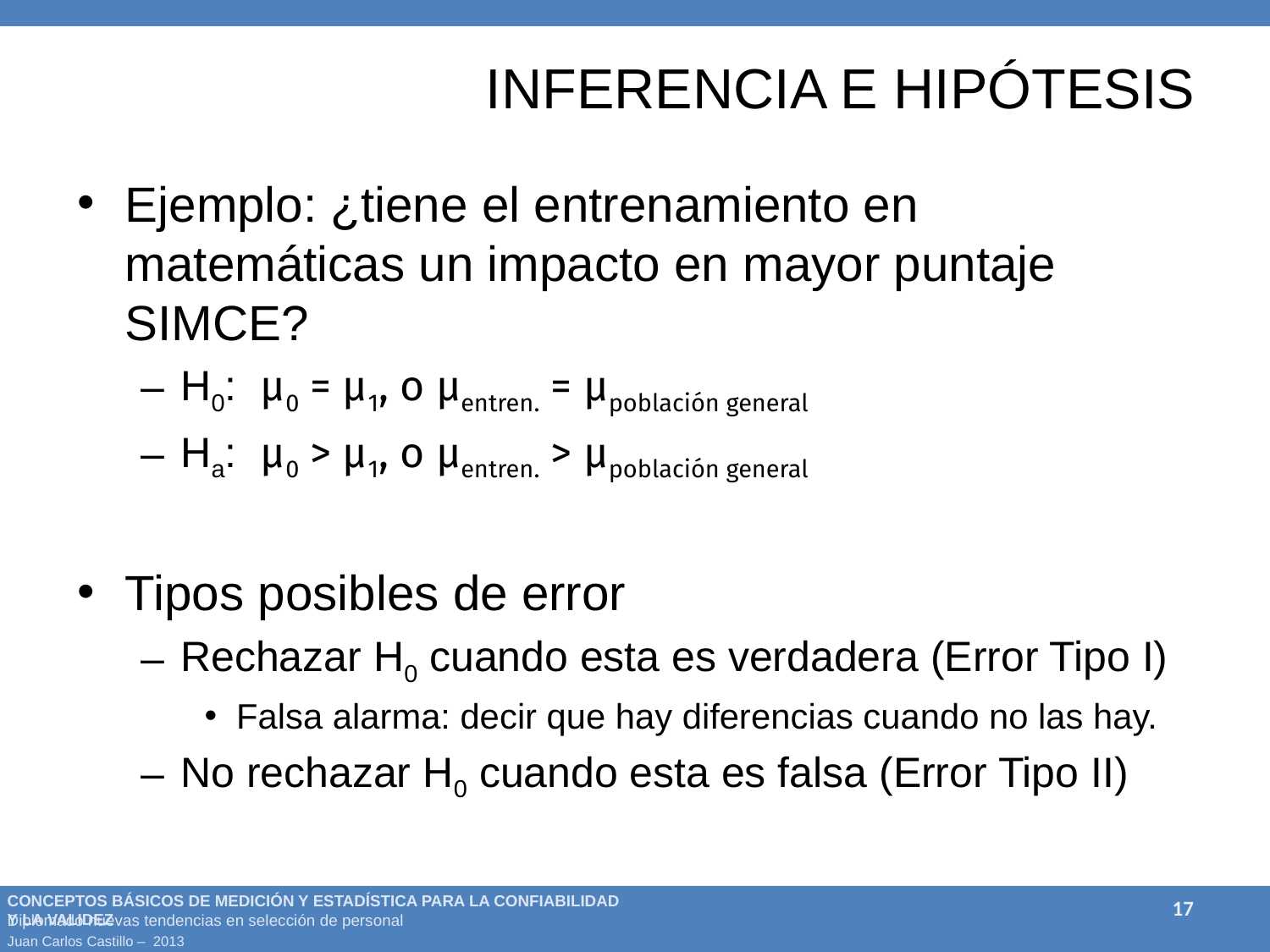

# Inferencia e hipótesis
Ejemplo: ¿tiene el entrenamiento en matemáticas un impacto en mayor puntaje SIMCE?
H0:  μ0 = μ1, o μentren. = μpoblación general
Ha:  μ0 > μ1, o μentren. > μpoblación general

Tipos posibles de error
Rechazar H0 cuando esta es verdadera (Error Tipo I)
Falsa alarma: decir que hay diferencias cuando no las hay.
No rechazar H0 cuando esta es falsa (Error Tipo II)

17